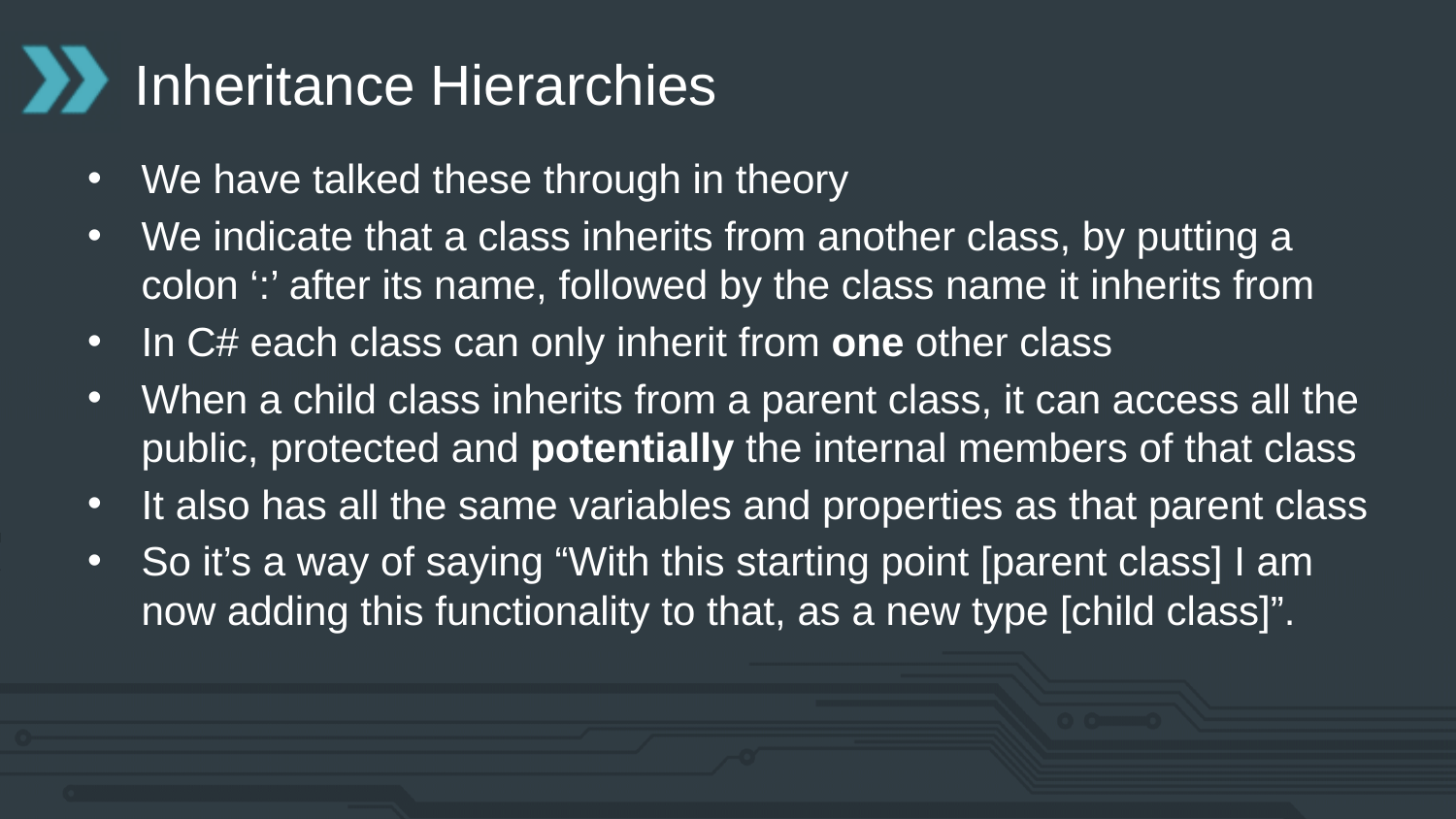

# Inheritance Hierarchies
We have talked these through in theory
We indicate that a class inherits from another class, by putting a colon ‘:’ after its name, followed by the class name it inherits from
In C# each class can only inherit from one other class
When a child class inherits from a parent class, it can access all the public, protected and potentially the internal members of that class
It also has all the same variables and properties as that parent class
So it’s a way of saying “With this starting point [parent class] I am now adding this functionality to that, as a new type [child class]”.